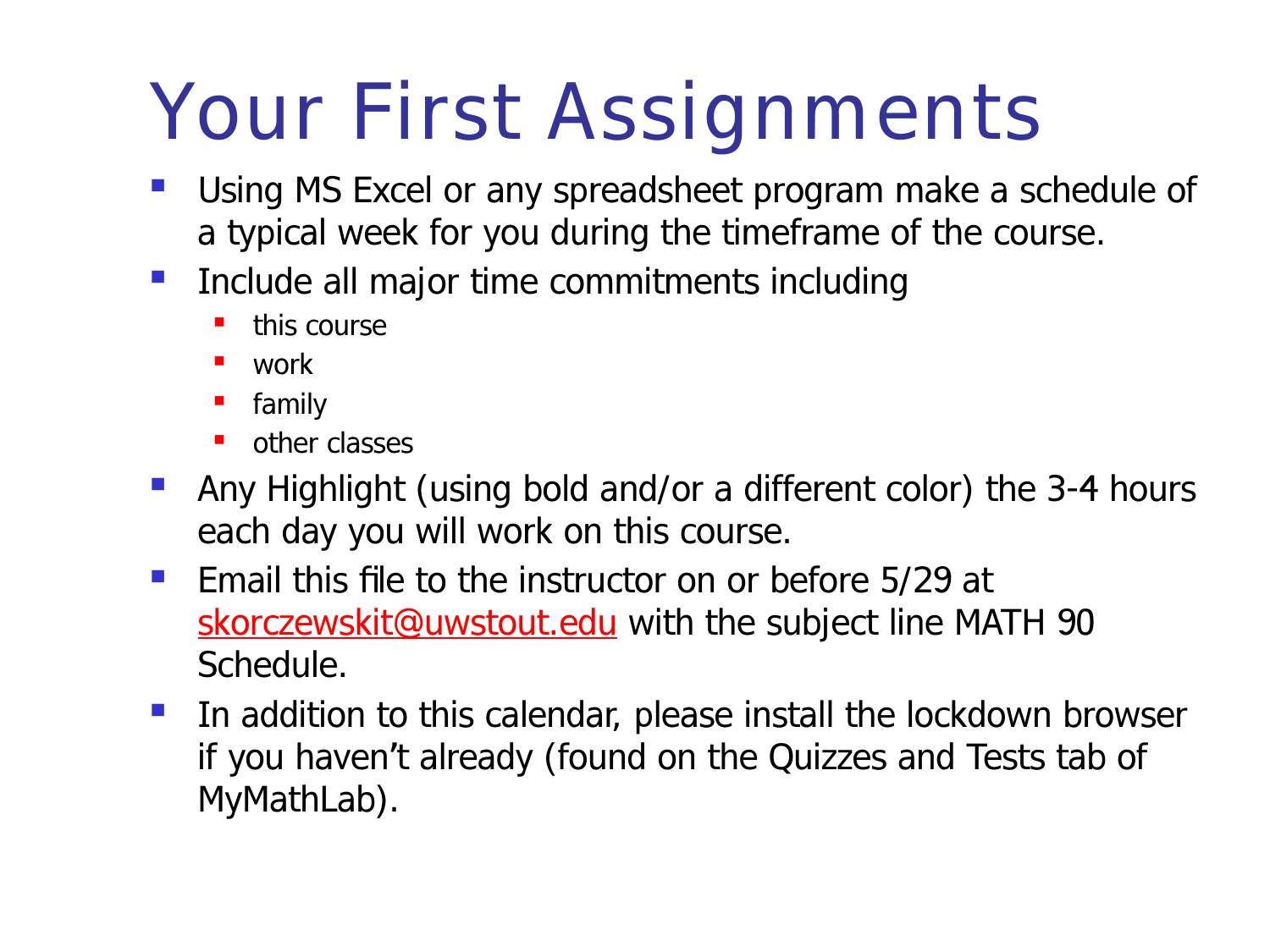

# Your First Assignments
Using MS Excel or any spreadsheet program make a schedule of a typical week for you during the timeframe of the course.
Include all major time commitments including
this course
work
family
other classes
Any Highlight (using bold and/or a different color) the 3-4 hours each day you will work on this course.
Email this file to the instructor on or before 5/29 at skorczewskit@uwstout.edu with the subject line MATH 90 Schedule.
In addition to this calendar, please install the lockdown browser if you haven’t already (found on the Quizzes and Tests tab of MyMathLab).